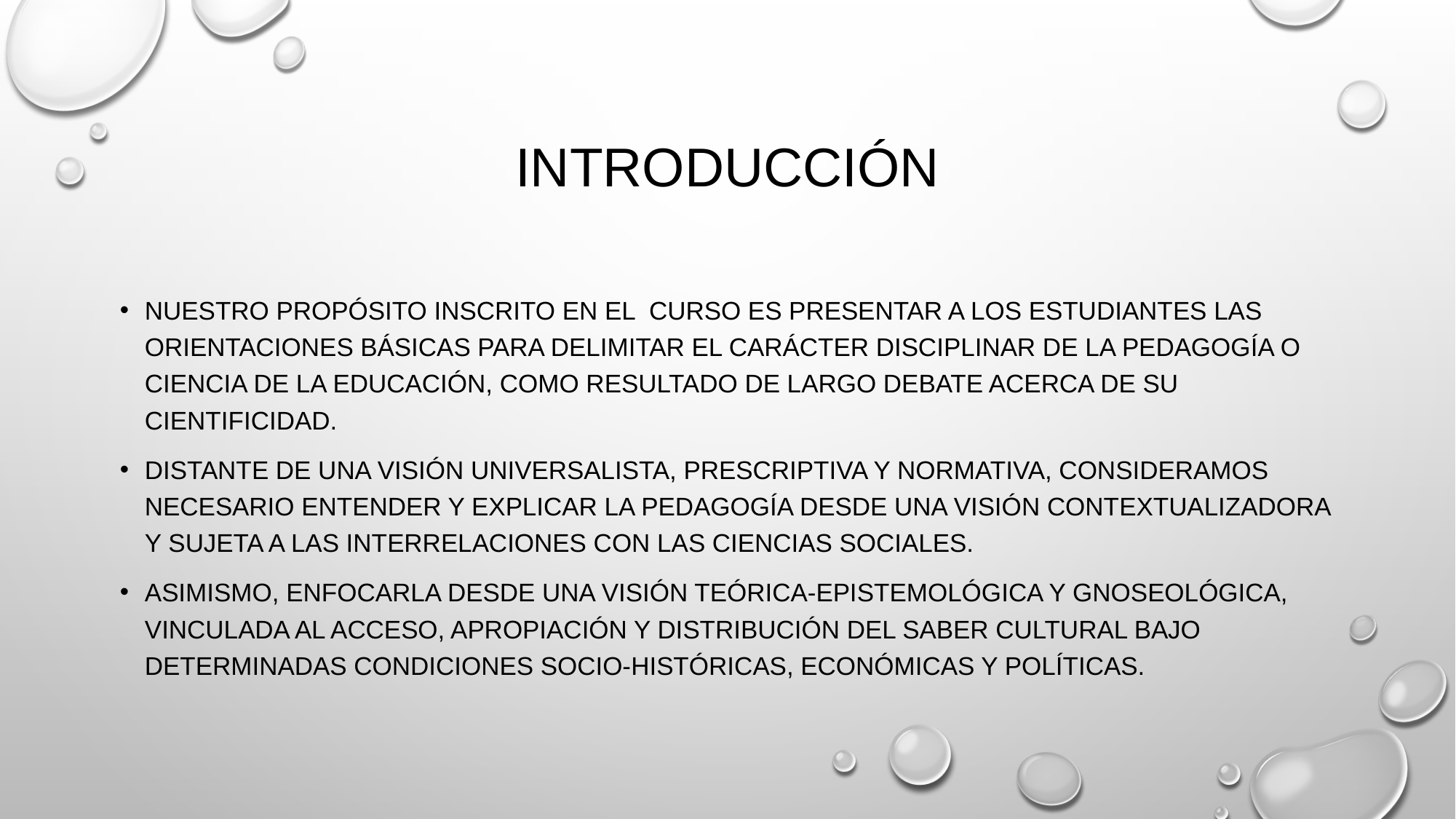

# introducción
Nuestro propósito inscrito en el  curso es presentar a los estudiantes las orientaciones básicas para delimitar el carácter disciplinar de la pedagogía o ciencia de la educación, como resultado de largo debate acerca de su cientificidad.
Distante de una visión universalista, prescriptiva y normativa, consideramos necesario entender y explicar la pedagogía desde una visión contextualizadora y sujeta a las interrelaciones con las ciencias sociales.
Asimismo, enfocarla desde una visión teórica-epistemológica y gnoseológica, vinculada al acceso, apropiación y distribución del saber cultural bajo determinadas condiciones socio-históricas, económicas y políticas.